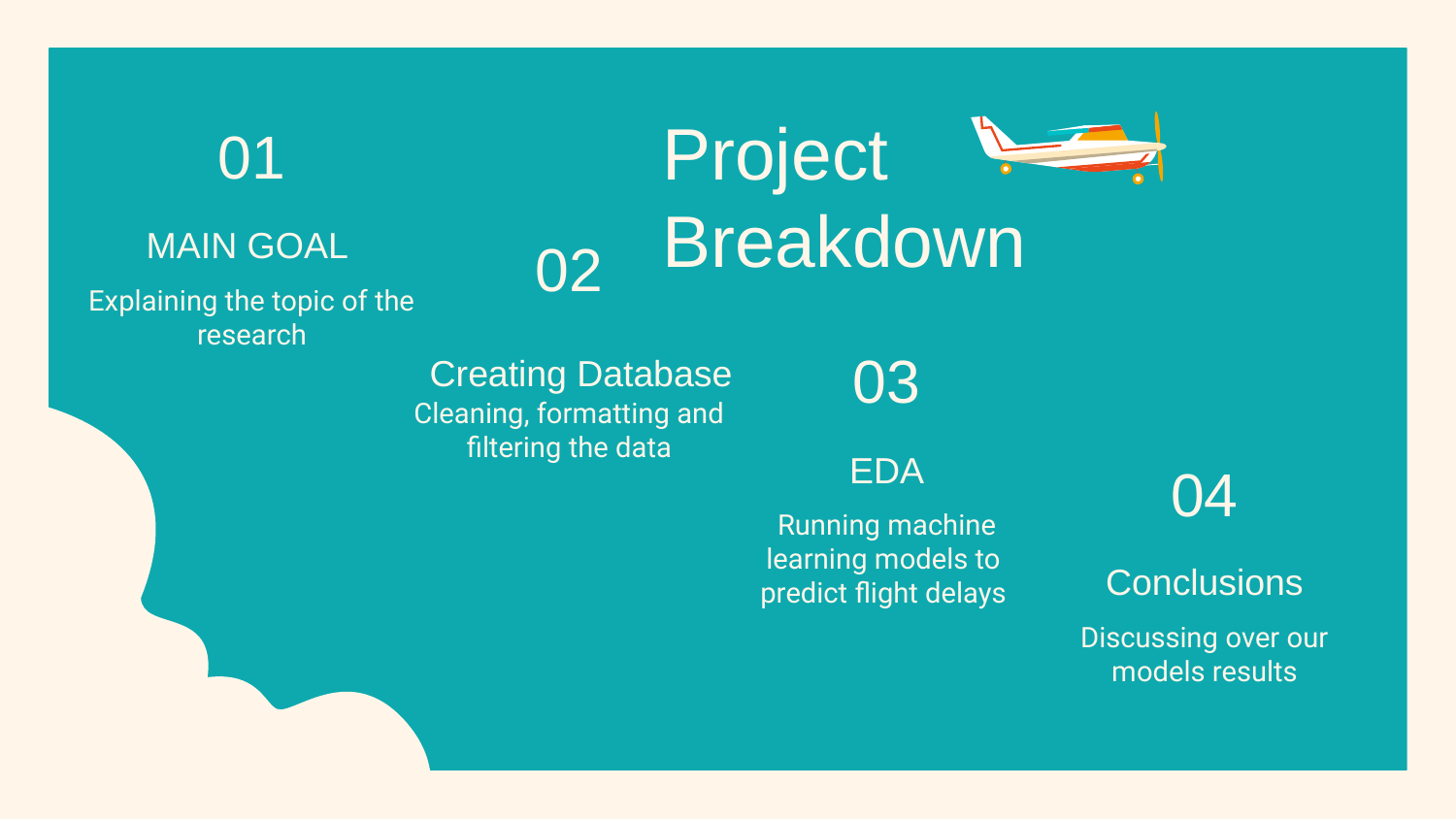

Project
Breakdown
# 01
MAIN GOAL
02
Explaining the topic of the research
Creating Database
03
Cleaning, formatting and filtering the data
EDA
04
Running machine learning models to  predict flight delays
Conclusions
Discussing over our models results